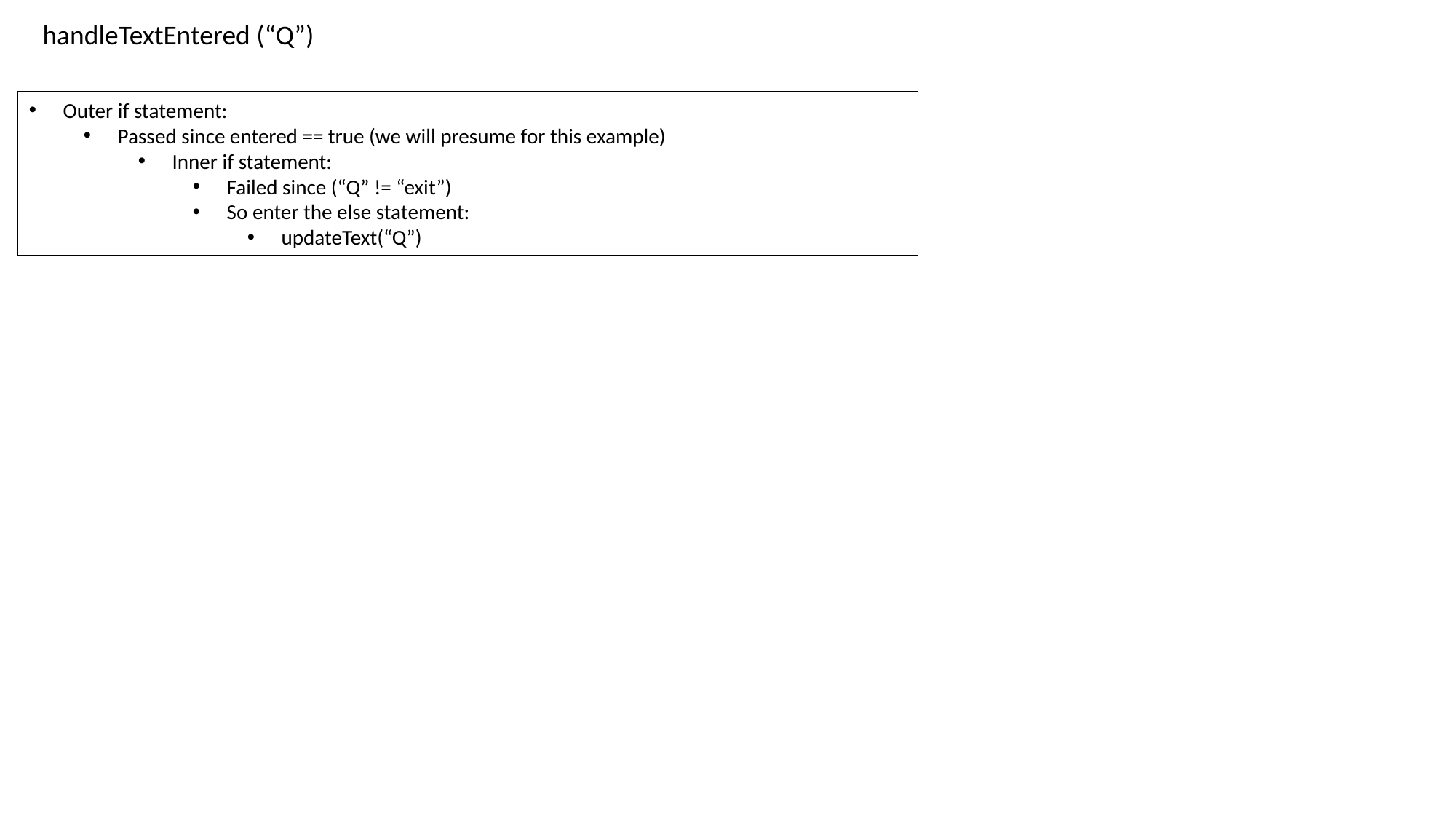

handleTextEntered (“Q”)
Outer if statement:
Passed since entered == true (we will presume for this example)
Inner if statement:
Failed since (“Q” != “exit”)
So enter the else statement:
updateText(“Q”)